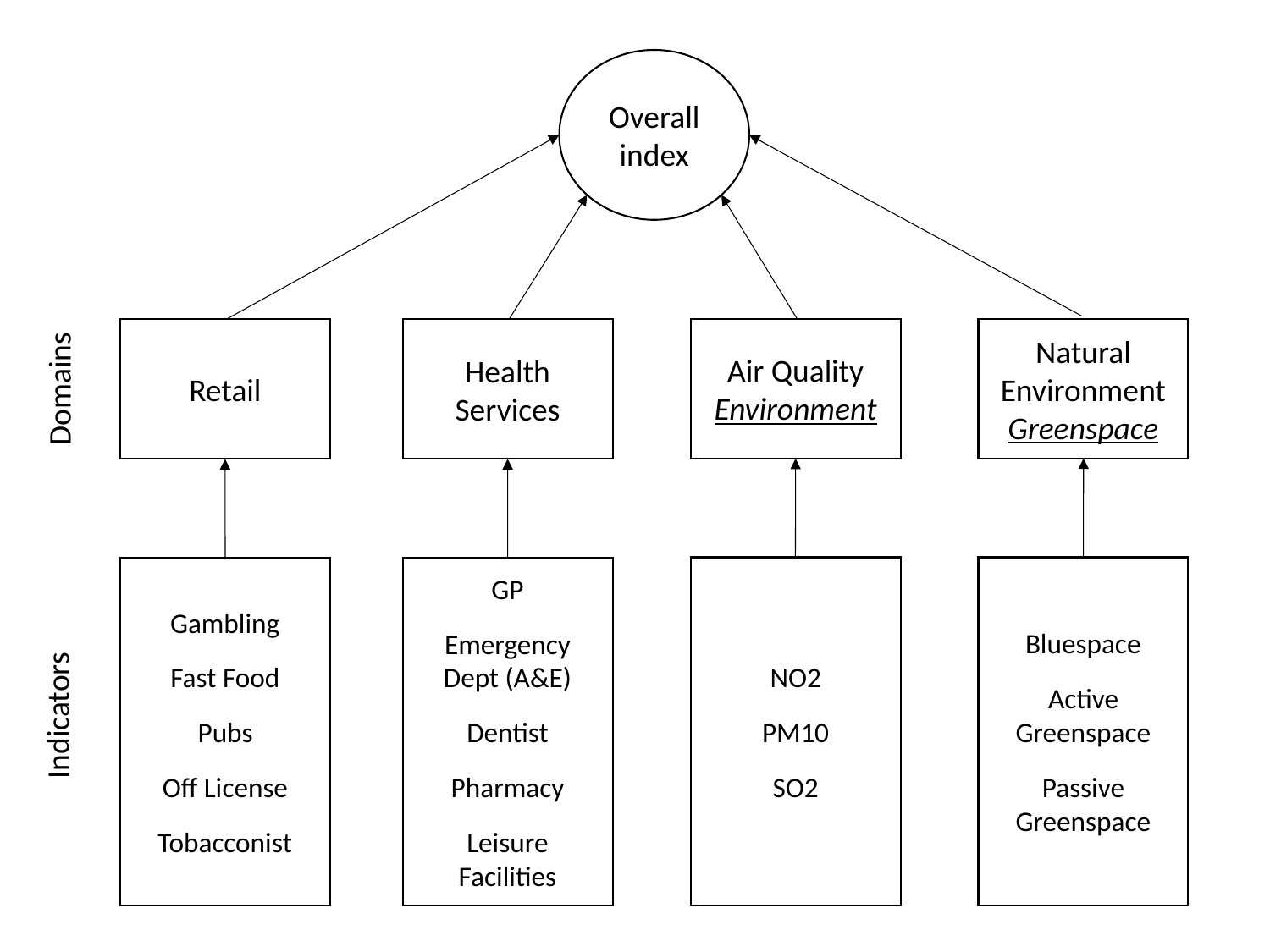

Overall index
Air Quality
Environment
Natural Environment
Greenspace
Retail
Health Services
Domains
NO2
PM10
SO2
Bluespace
Active Greenspace
Passive Greenspace
Gambling
Fast Food
Pubs
Off License
Tobacconist
GP
Emergency Dept (A&E)
Dentist
Pharmacy
Leisure Facilities
Indicators